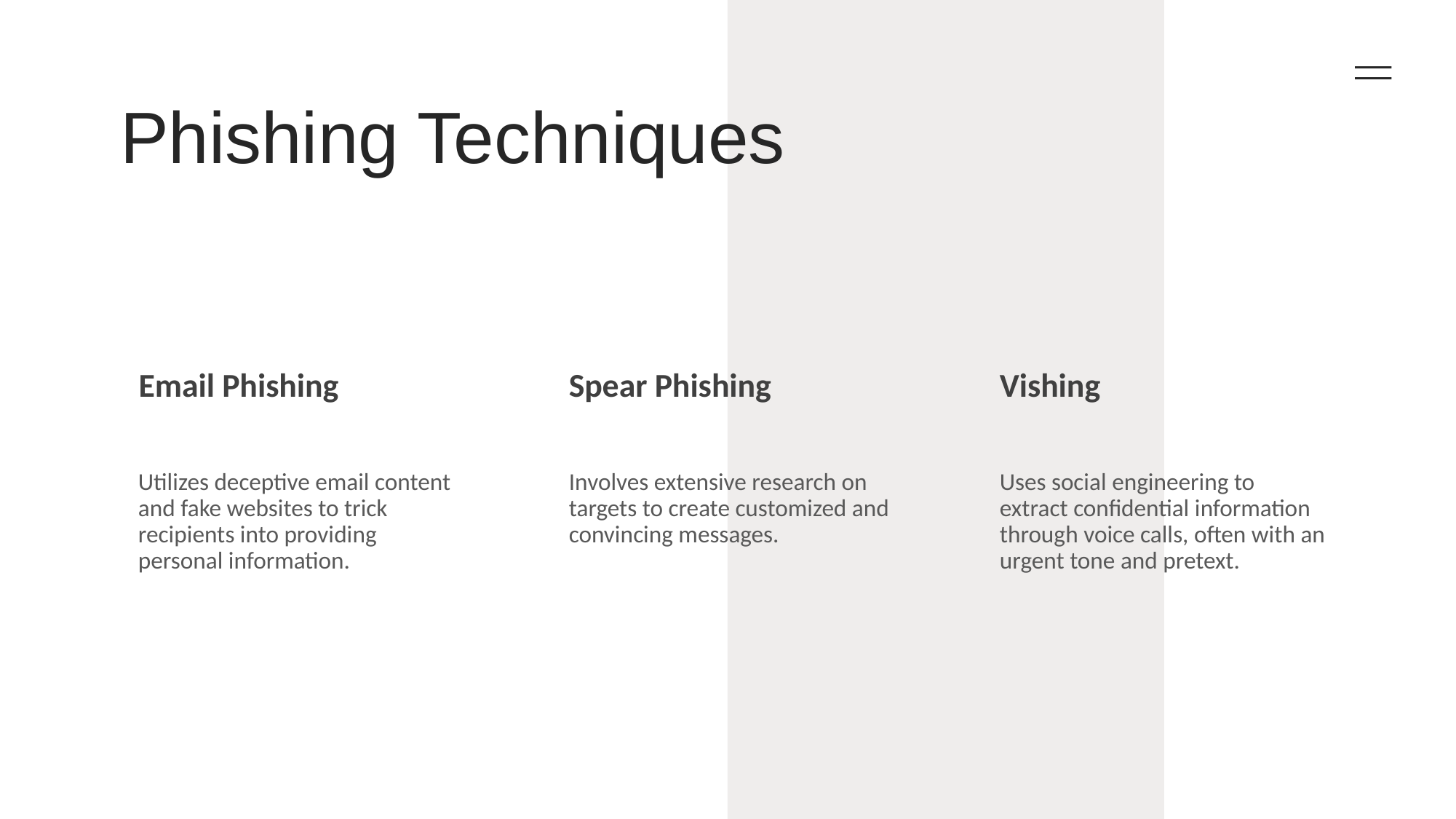

# Phishing Techniques
Email Phishing
Spear Phishing
Vishing
Utilizes deceptive email content and fake websites to trick recipients into providing personal information.
Involves extensive research on targets to create customized and convincing messages.
Uses social engineering to extract confidential information through voice calls, often with an urgent tone and pretext.